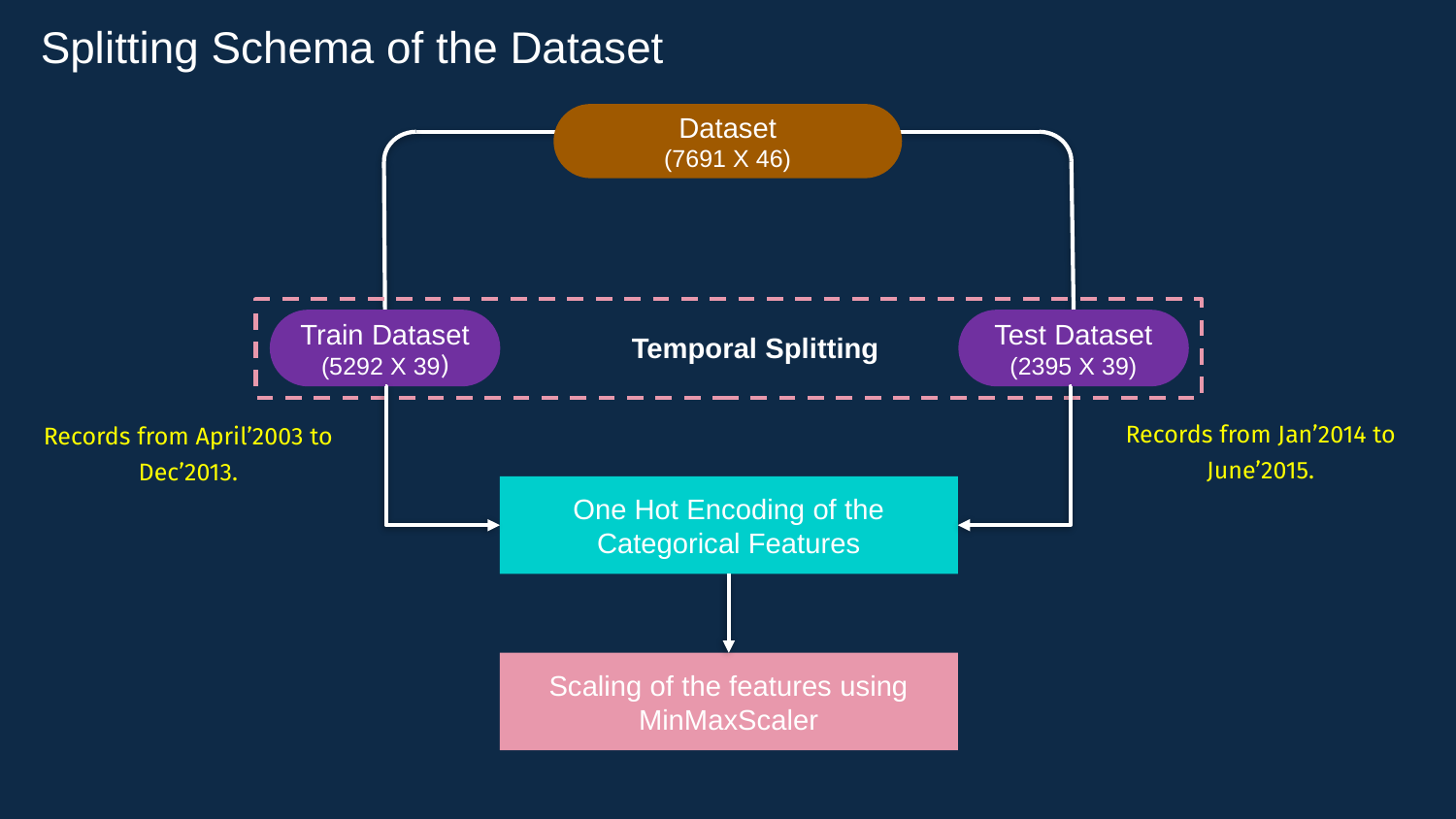

Splitting Schema of the Dataset
Dataset
(7691 X 46)

Train Dataset
(5292 X 39)
Test Dataset
(2395 X 39)
Temporal Splitting
Records from Jan’2014 to June’2015.
Records from April’2003 to Dec’2013.
One Hot Encoding of the Categorical Features
Scaling of the features using MinMaxScaler